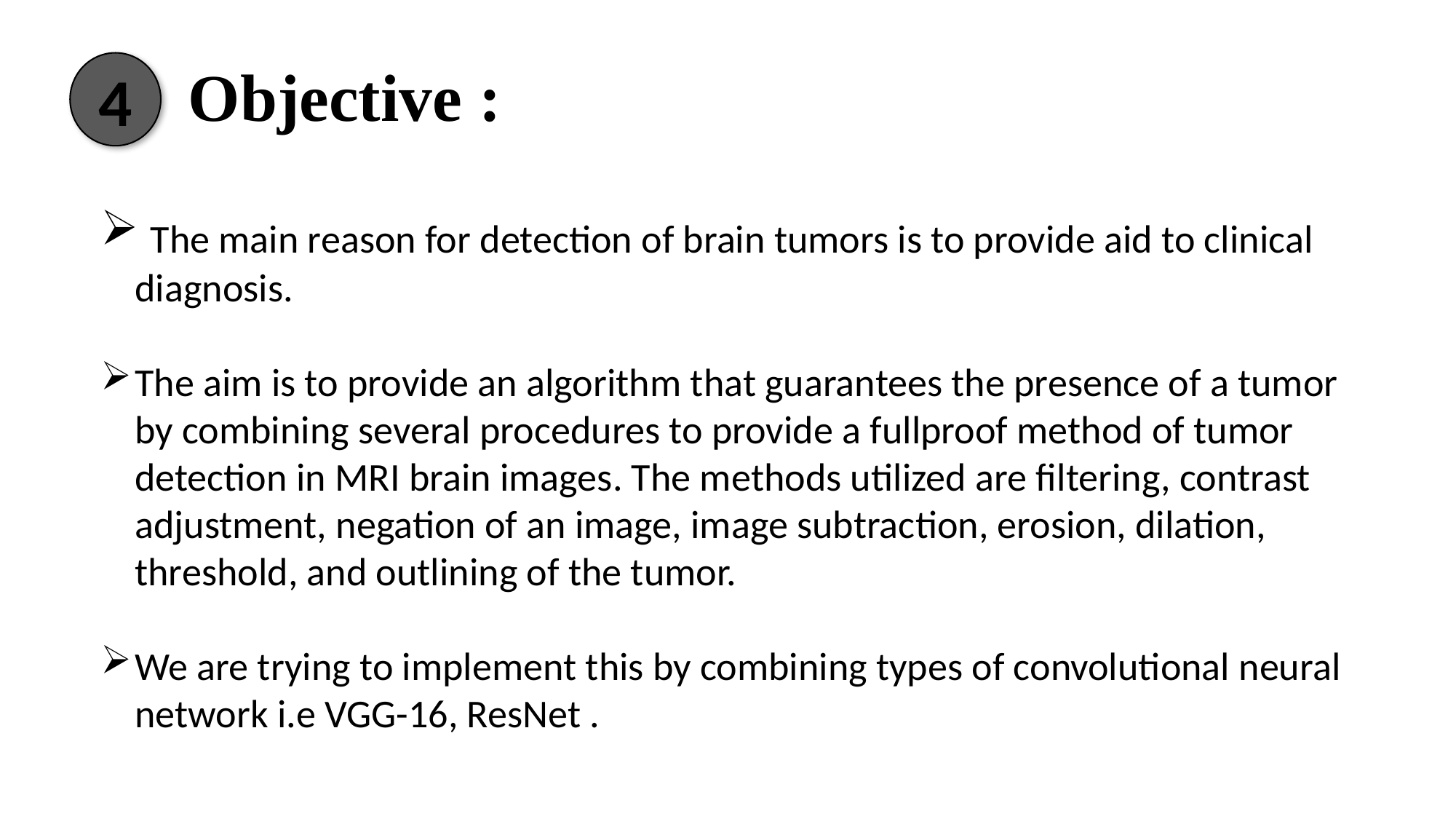

4
# Objective :
 The main reason for detection of brain tumors is to provide aid to clinical diagnosis.

The aim is to provide an algorithm that guarantees the presence of a tumor by combining several procedures to provide a fullproof method of tumor detection in MRI brain images. The methods utilized are filtering, contrast adjustment, negation of an image, image subtraction, erosion, dilation, threshold, and outlining of the tumor.

We are trying to implement this by combining types of convolutional neural network i.e VGG-16, ResNet .